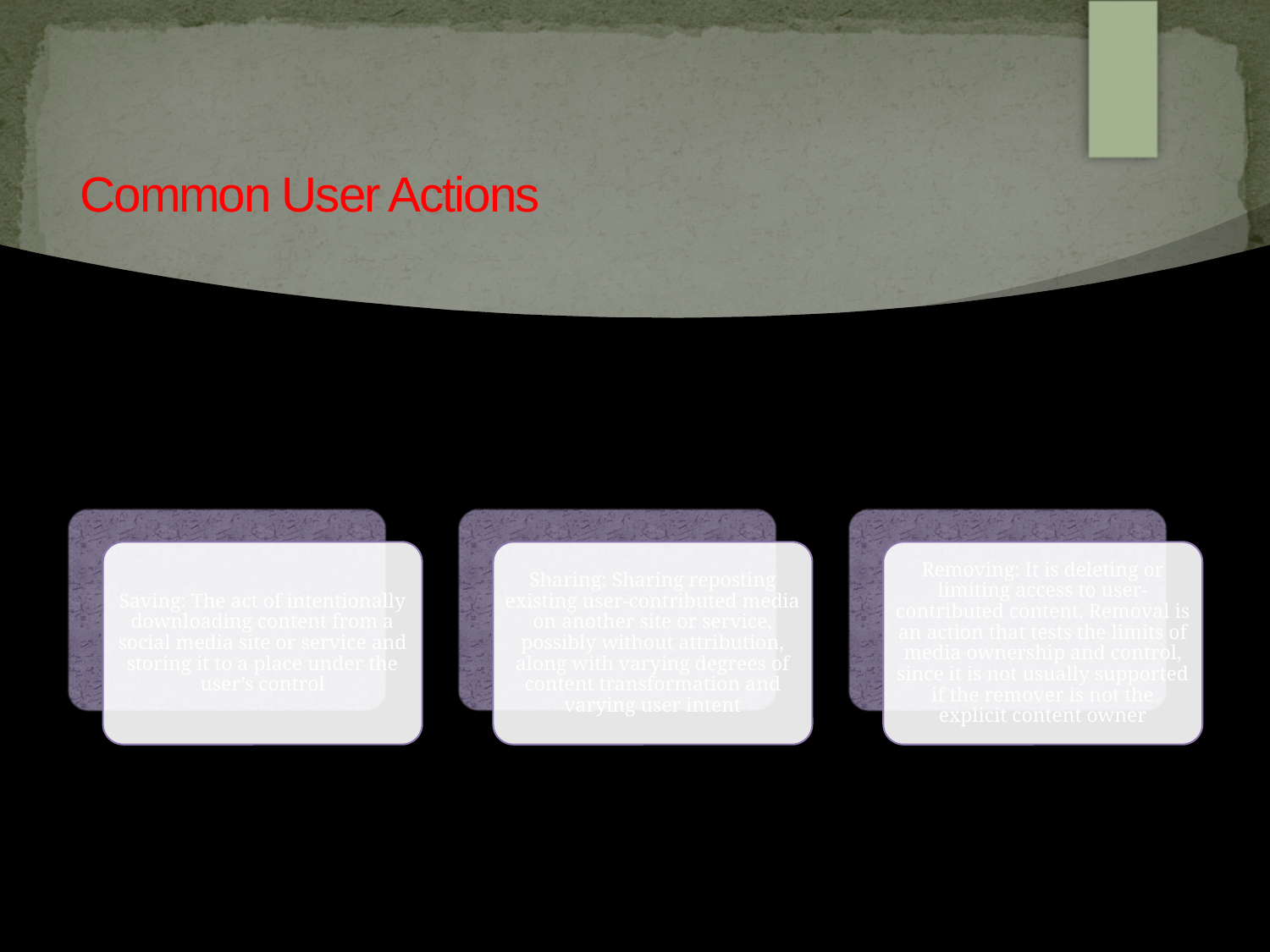

# Common User Actions

Saving: The act of intentionally downloading content from a social media site or service and storing it to a place under the user’s control
Sharing: Sharing reposting existing user-contributed media on another site or service, possibly without attribution, along with varying degrees of content transformation and varying user intent
Removing: It is deleting or limiting access to user-contributed content. Removal is an action that tests the limits of media ownership and control, since it is not usually supported if the remover is not the explicit content owner